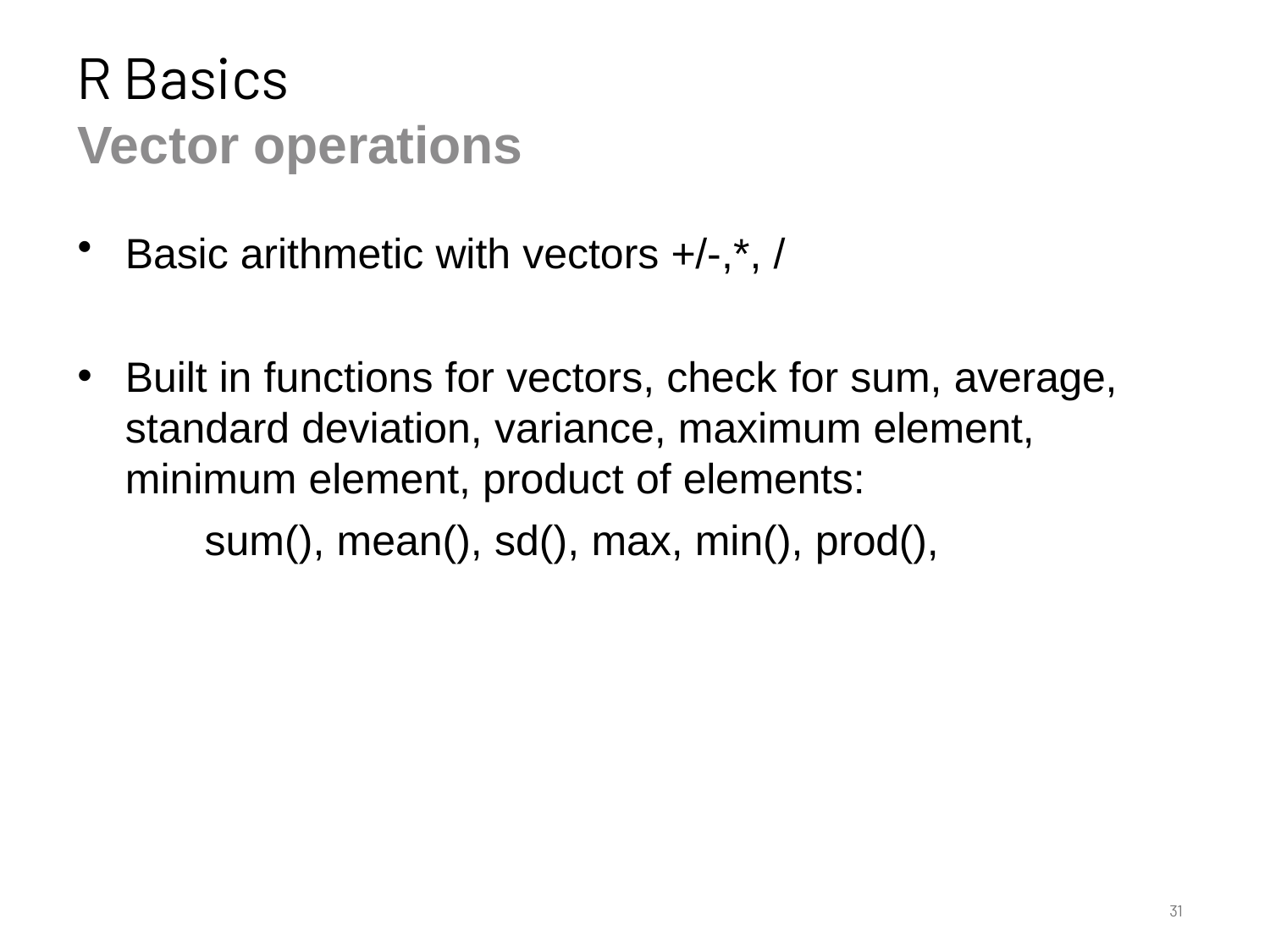

# R Basics
Vector operations
Basic arithmetic with vectors +/-,*, /

Built in functions for vectors, check for sum, average, standard deviation, variance, maximum element, minimum element, product of elements:
sum(), mean(), sd(), max, min(), prod(),
31